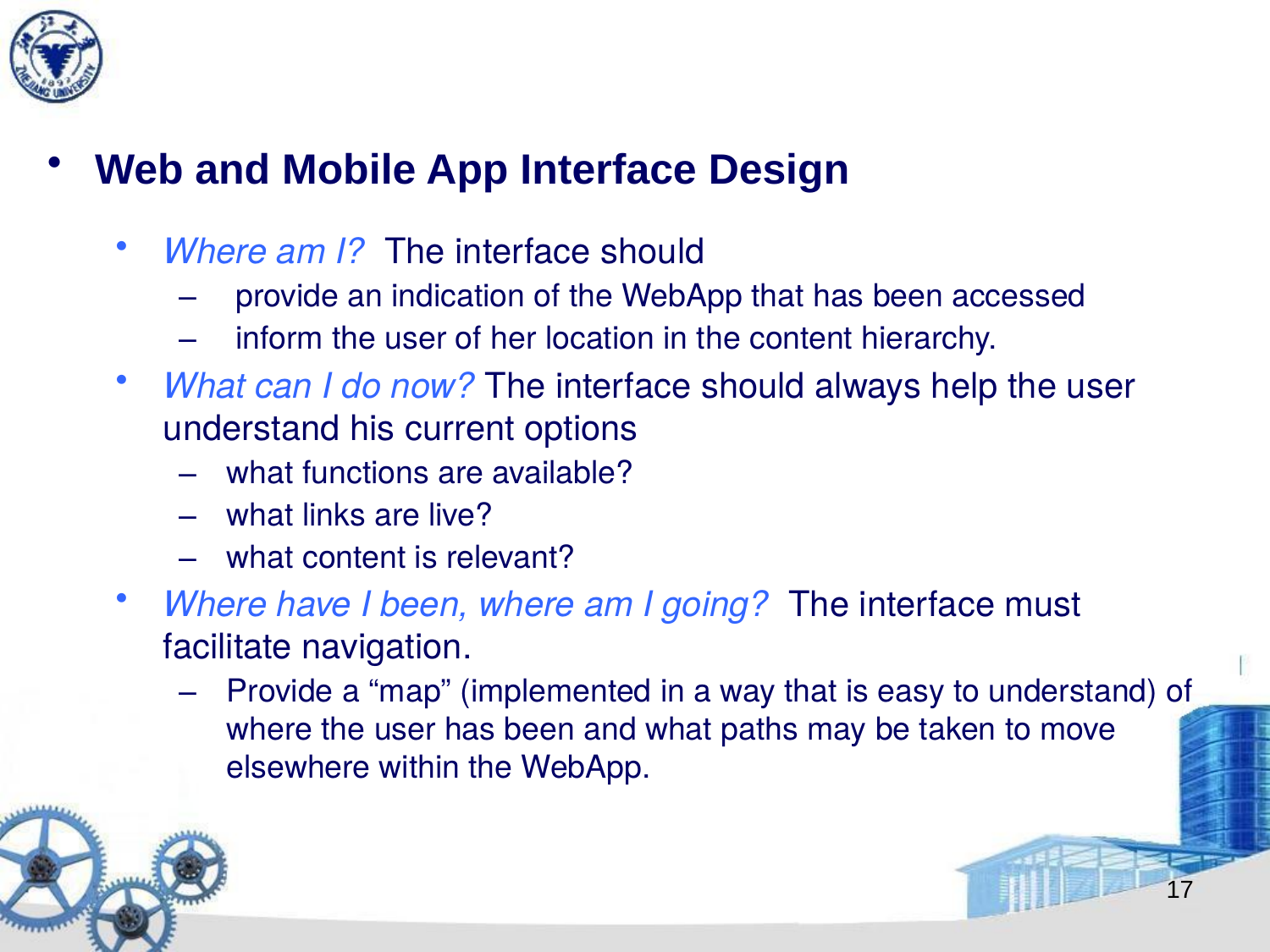

Web and Mobile App Interface Design
Where am I?  The interface should
 provide an indication of the WebApp that has been accessed
 inform the user of her location in the content hierarchy.
What can I do now? The interface should always help the user understand his current options
what functions are available?
what links are live?
what content is relevant?
Where have I been, where am I going?  The interface must facilitate navigation.
Provide a “map” (implemented in a way that is easy to understand) of where the user has been and what paths may be taken to move elsewhere within the WebApp.
17